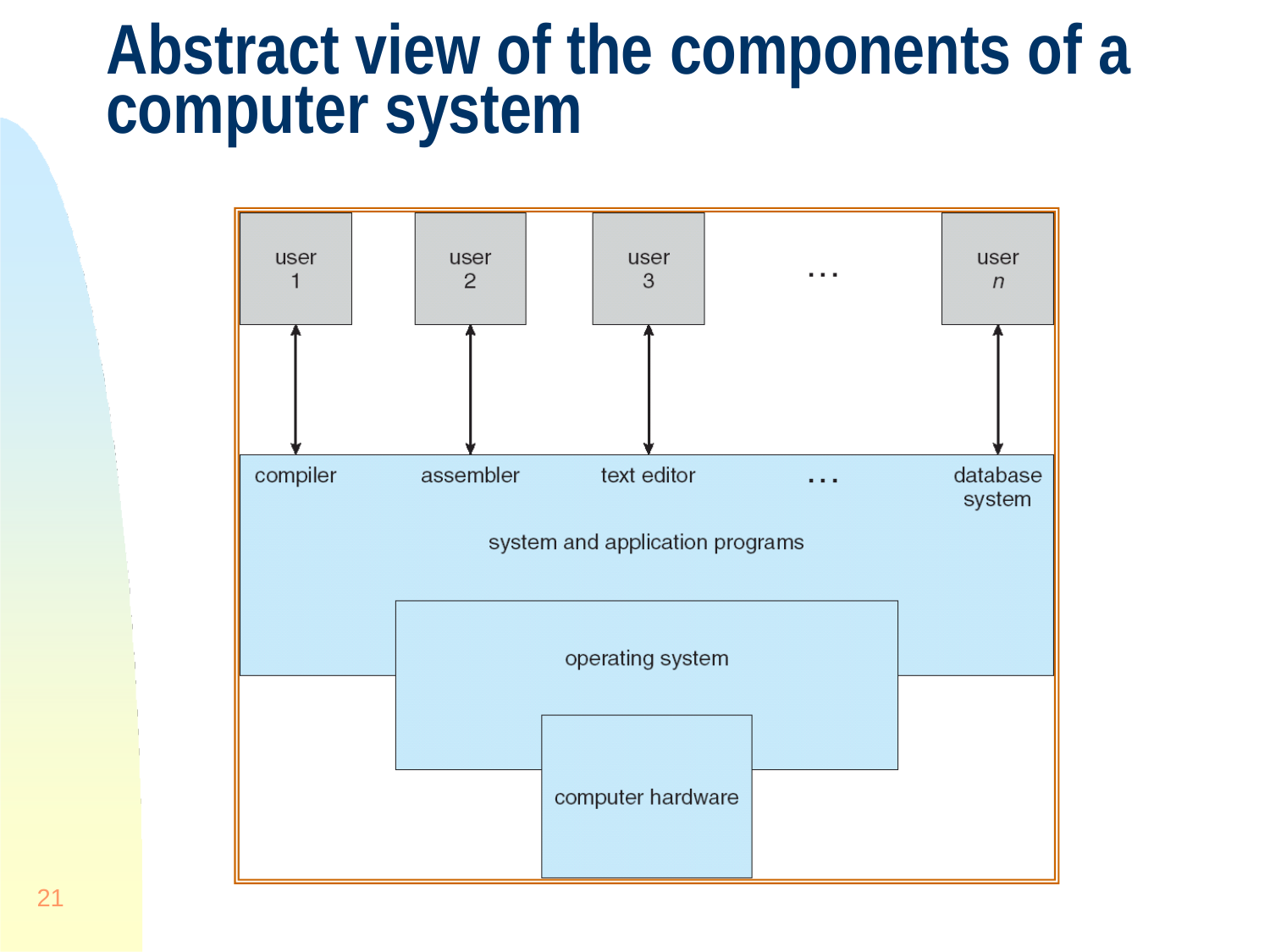

# Abstract view of the components of a  computer system

21